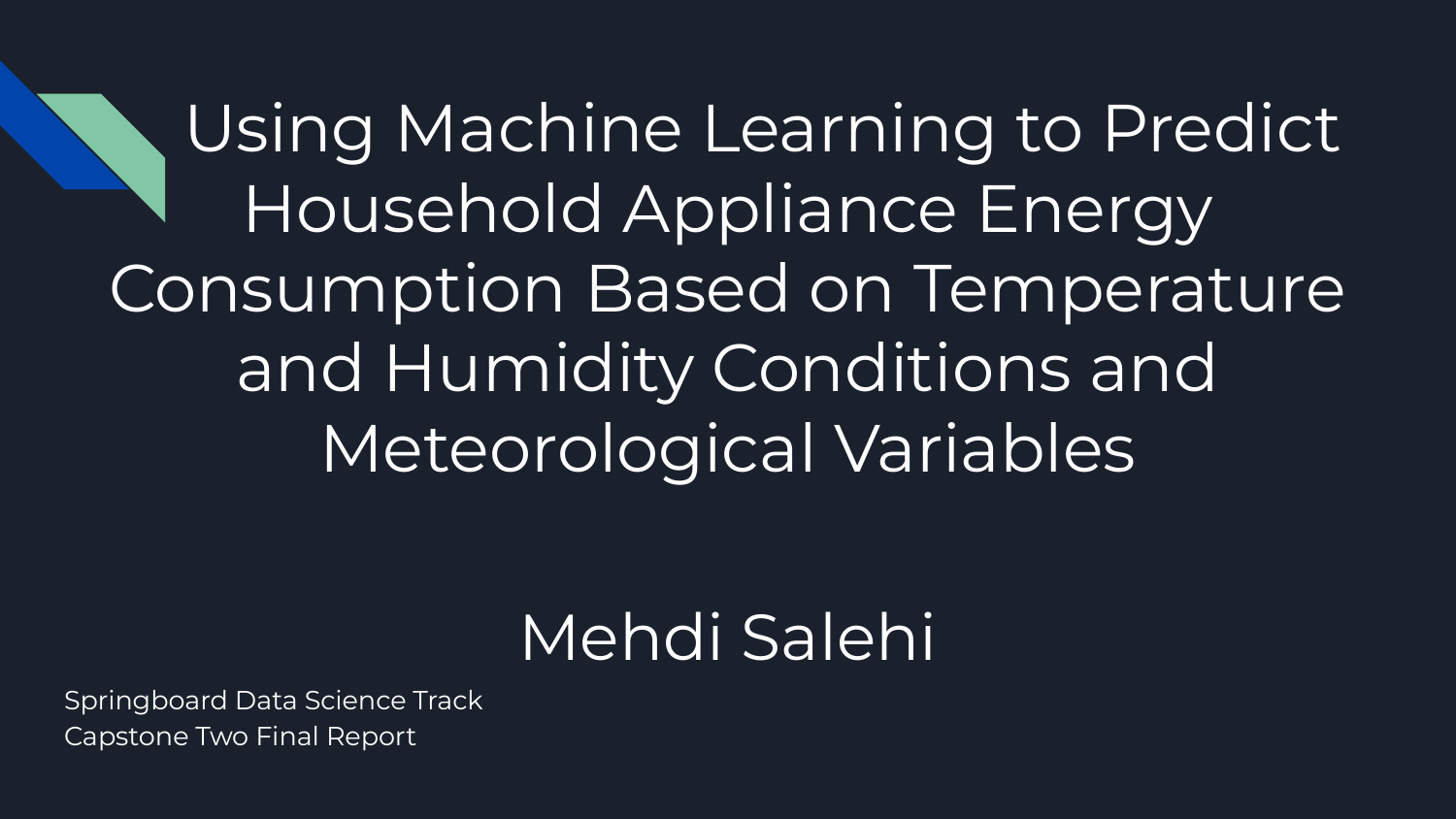

# Using Machine Learning to Predict Household Appliance Energy Consumption Based on Temperature and Humidity Conditions and Meteorological Variables

Mehdi Salehi
Springboard Data Science Track
Capstone Two Final Report